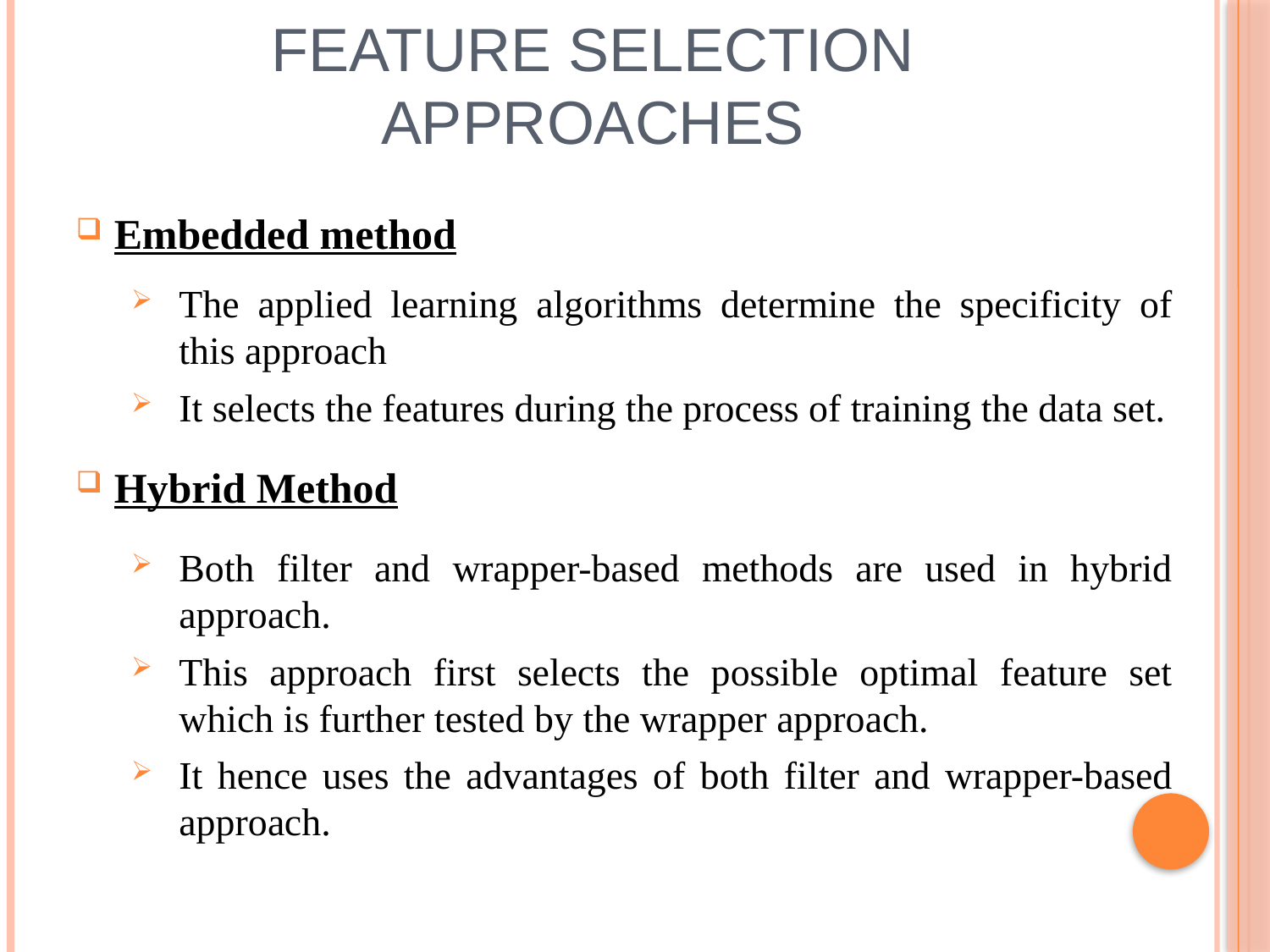

# Feature Selection Approaches
Embedded method
The applied learning algorithms determine the specificity of this approach
It selects the features during the process of training the data set.
Hybrid Method
Both filter and wrapper-based methods are used in hybrid approach.
This approach first selects the possible optimal feature set which is further tested by the wrapper approach.
It hence uses the advantages of both filter and wrapper-based approach.